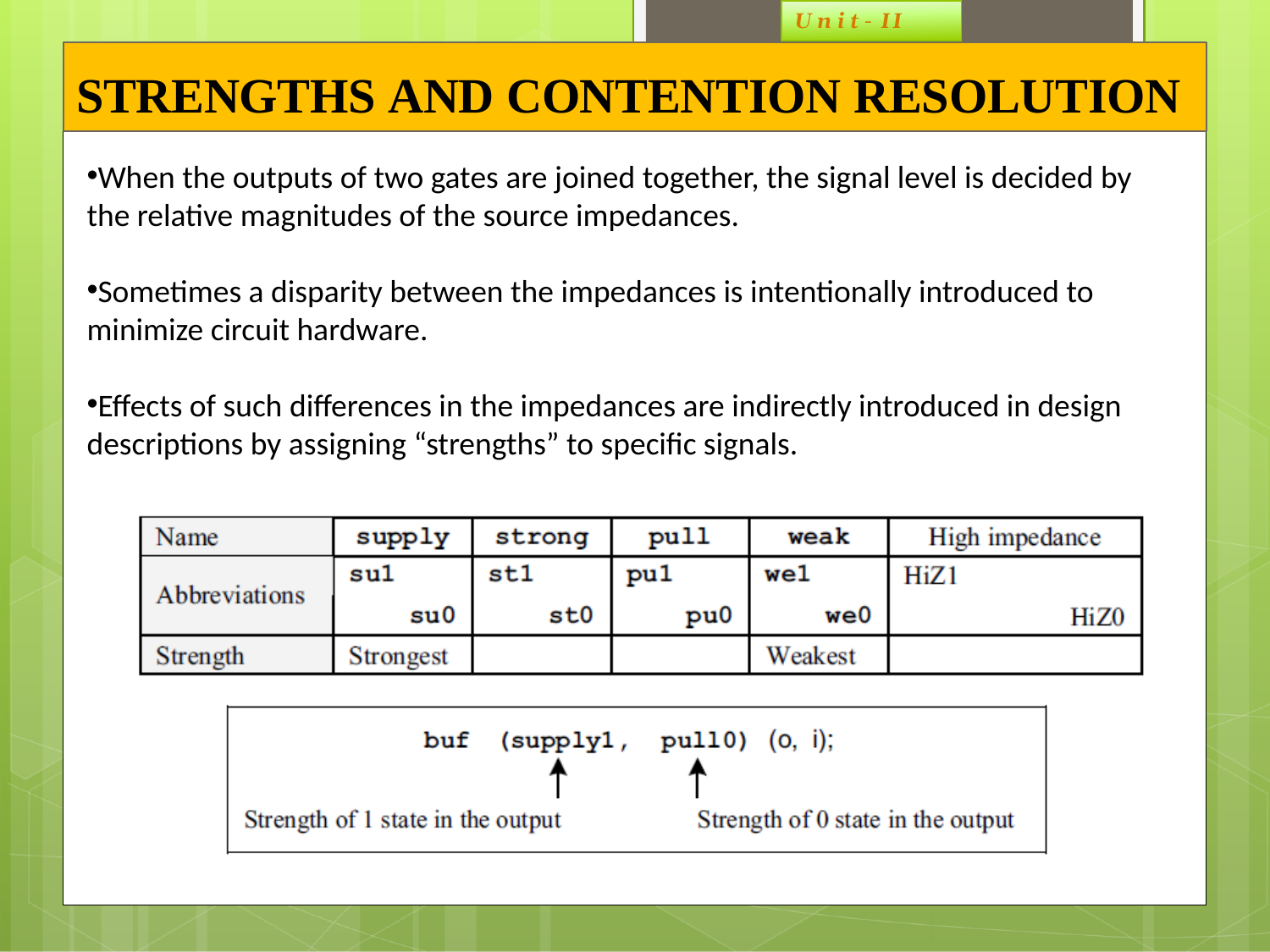

U n i t - II

# STRENGTHS AND CONTENTION RESOLUTION

When the outputs of two gates are joined together, the signal level is decided by the relative magnitudes of the source impedances.

Sometimes a disparity between the impedances is intentionally introduced to minimize circuit hardware.

Effects of such differences in the impedances are indirectly introduced in design descriptions by assigning “strengths” to specific signals.